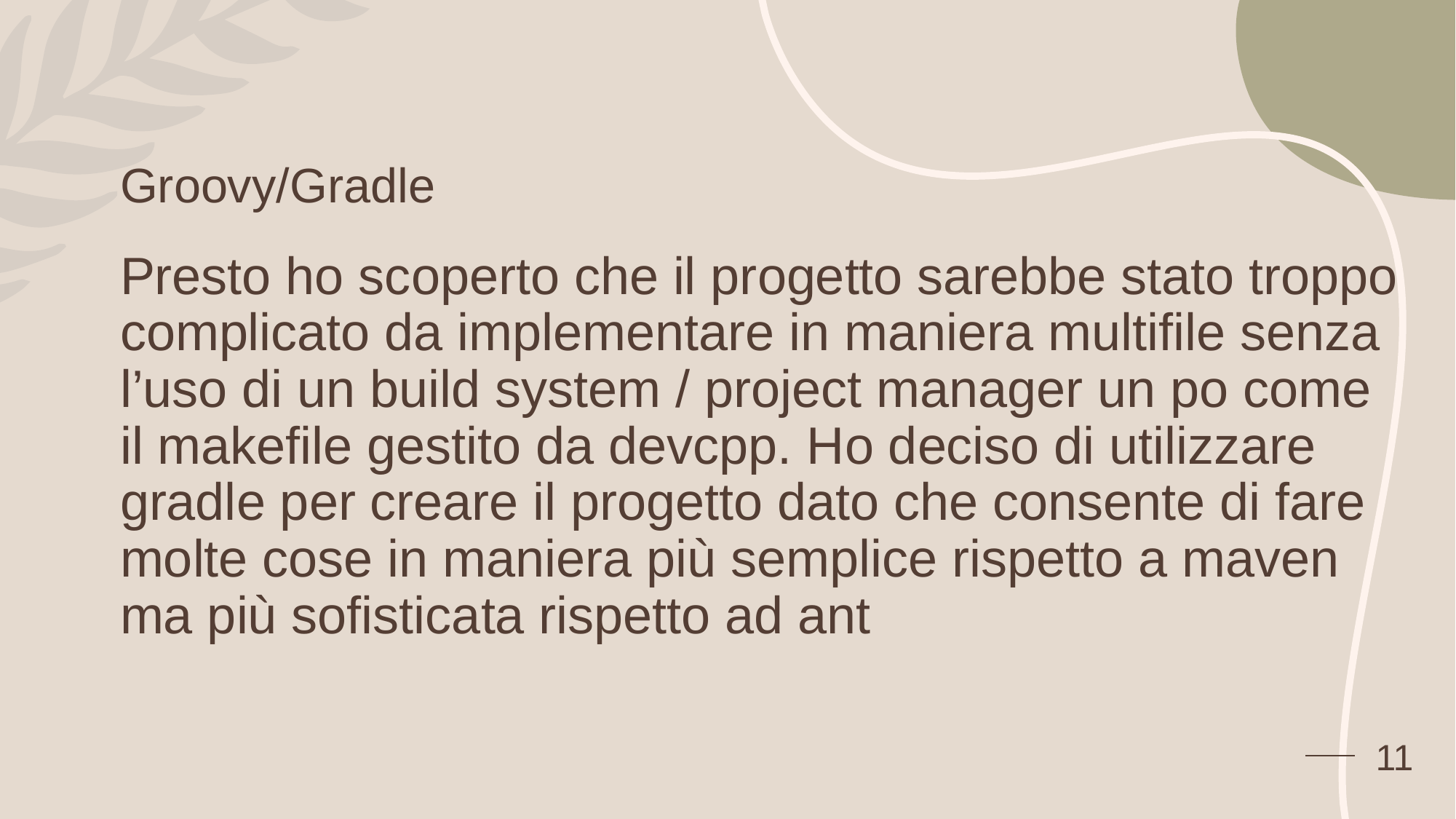

# Groovy/Gradle
Presto ho scoperto che il progetto sarebbe stato troppo complicato da implementare in maniera multifile senza l’uso di un build system / project manager un po come il makefile gestito da devcpp. Ho deciso di utilizzare gradle per creare il progetto dato che consente di fare molte cose in maniera più semplice rispetto a maven ma più sofisticata rispetto ad ant
11